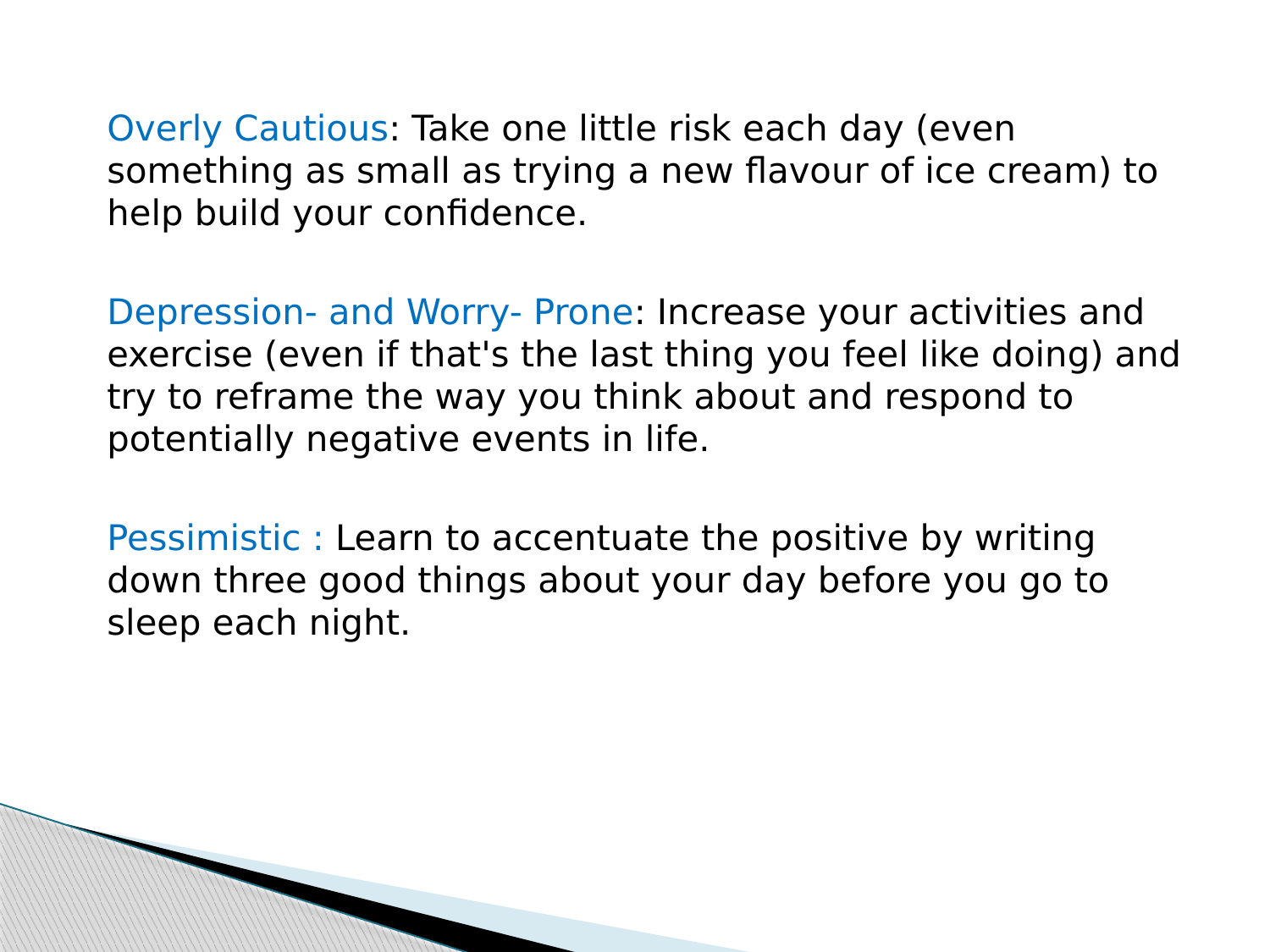

Overly Cautious: Take one little risk each day (even something as small as trying a new flavour of ice cream) to help build your confidence.

Depression- and Worry- Prone: Increase your activities and exercise (even if that's the last thing you feel like doing) and try to reframe the way you think about and respond to potentially negative events in life.

Pessimistic : Learn to accentuate the positive by writing down three good things about your day before you go to sleep each night.